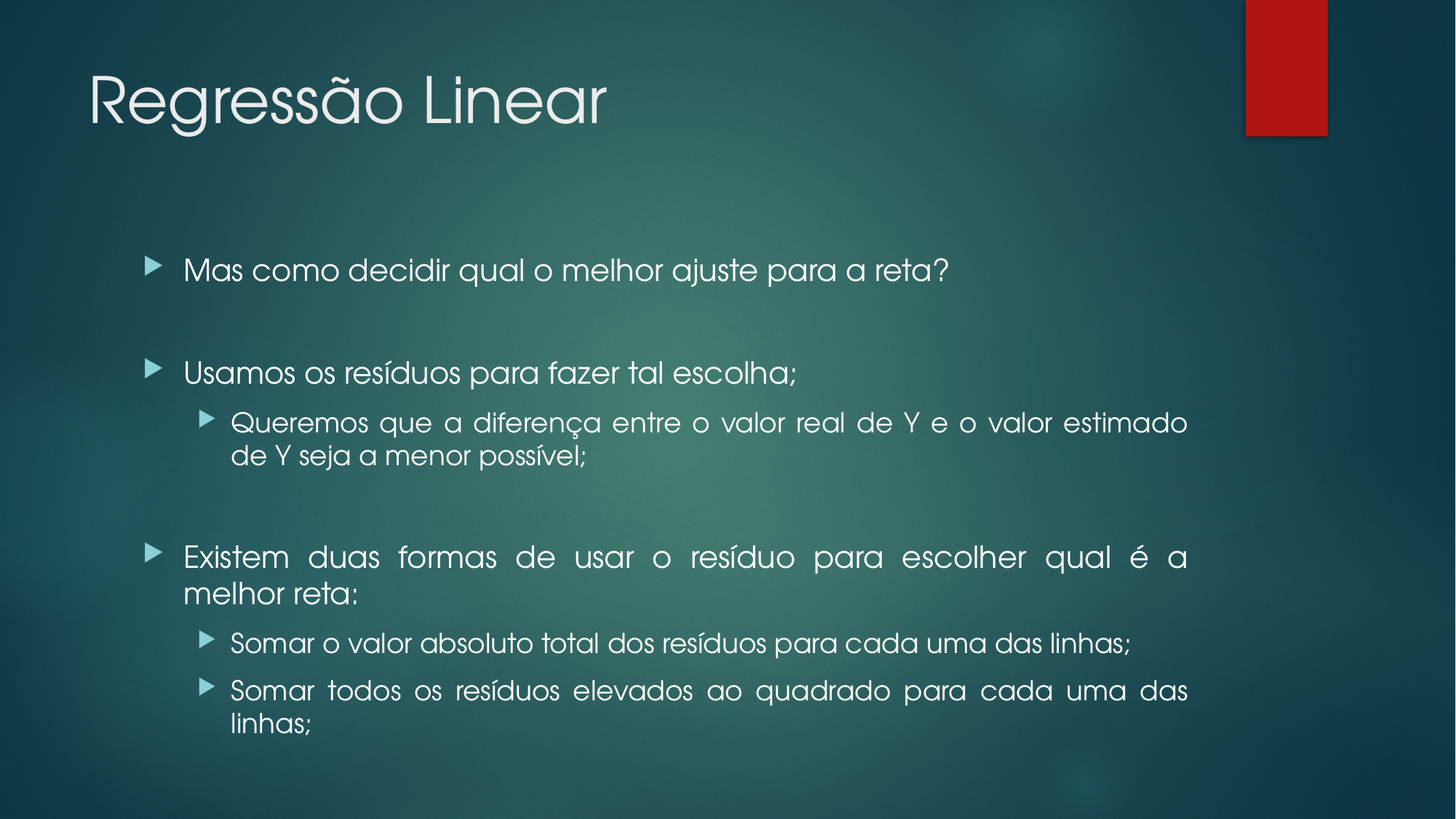

# Regressão Linear
Mas como decidir qual o melhor ajuste para a reta?

Usamos os resíduos para fazer tal escolha;
Queremos que a diferença entre o valor real de Y e o valor estimado de Y seja a menor possível;

Existem duas formas de usar o resíduo para escolher qual é a melhor reta:
Somar o valor absoluto total dos resíduos para cada uma das linhas;
Somar todos os resíduos elevados ao quadrado para cada uma das linhas;